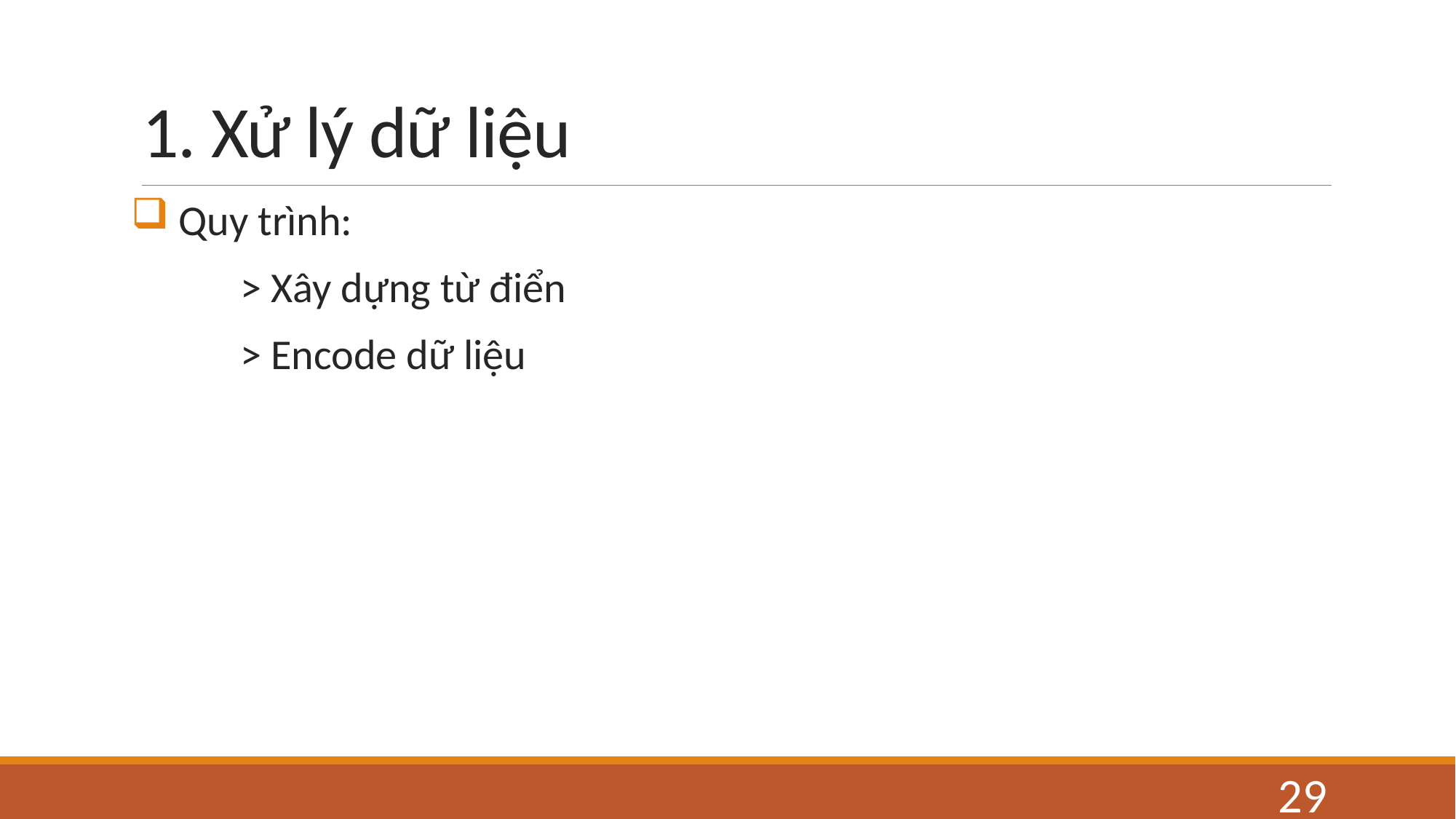

# 1. Xử lý dữ liệu
 Quy trình:
	> Xây dựng từ điển
	> Encode dữ liệu
29